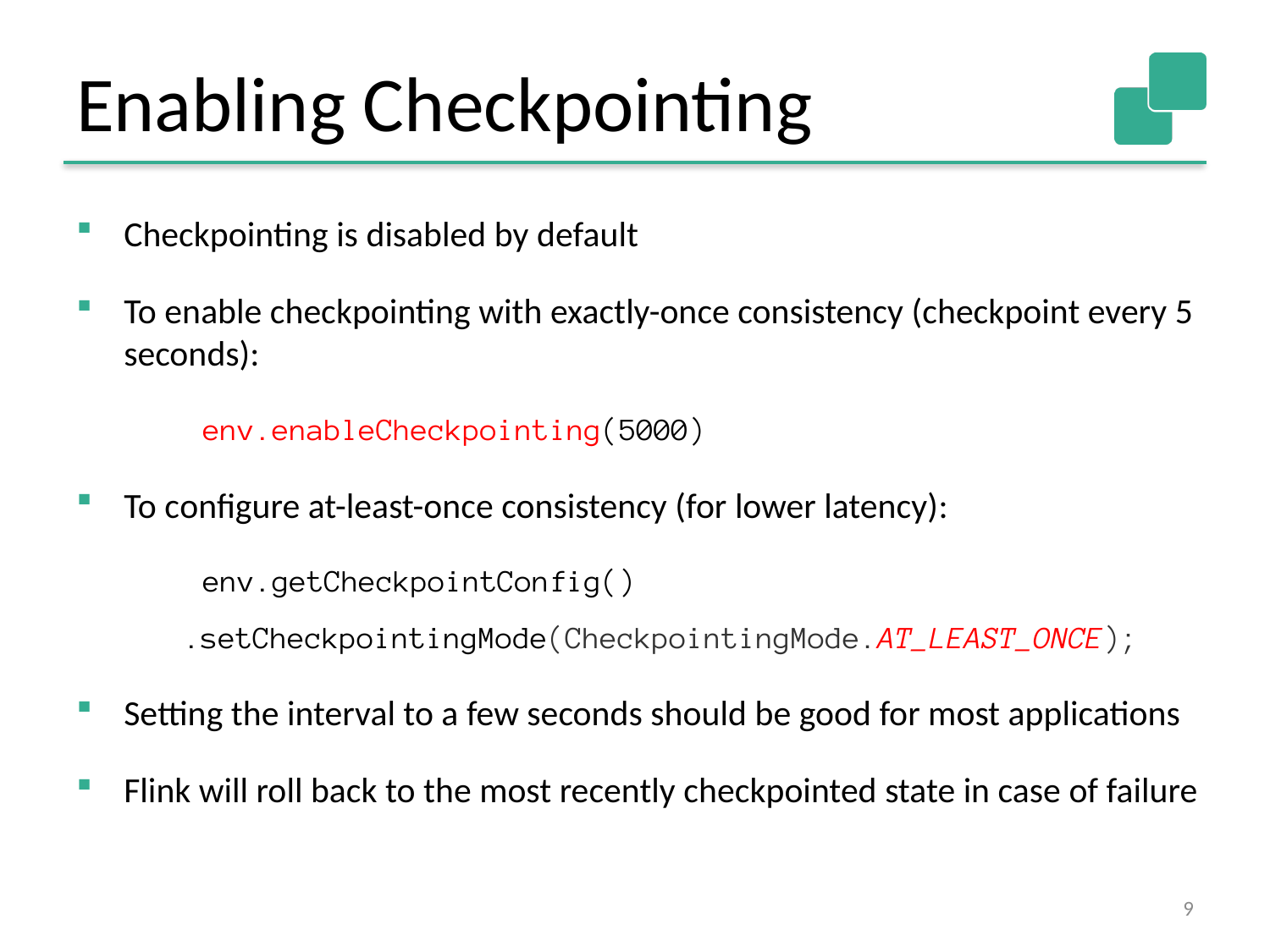

# Enabling Checkpointing
Checkpointing is disabled by default
To enable checkpointing with exactly-once consistency (checkpoint every 5 seconds):
	env.enableCheckpointing(5000)
To configure at-least-once consistency (for lower latency):
	env.getCheckpointConfig()
   .setCheckpointingMode(CheckpointingMode.AT_LEAST_ONCE);
Setting the interval to a few seconds should be good for most applications
Flink will roll back to the most recently checkpointed state in case of failure
9